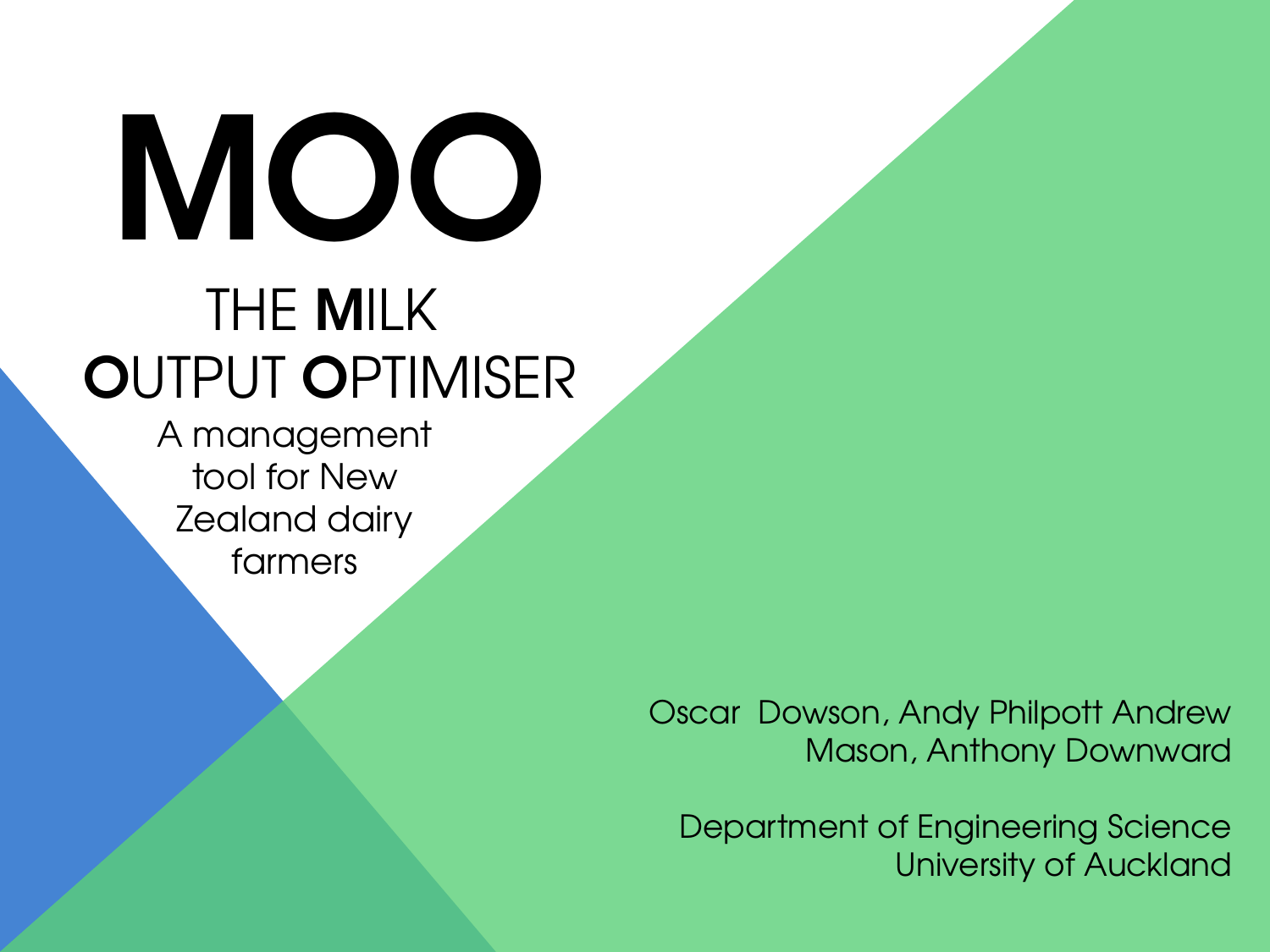

# MOO The Milk Output Optimiser
A management tool for New Zealand dairy farmers
Oscar  Dowson, Andy Philpott Andrew Mason, Anthony Downward

Department of Engineering Science
University of Auckland